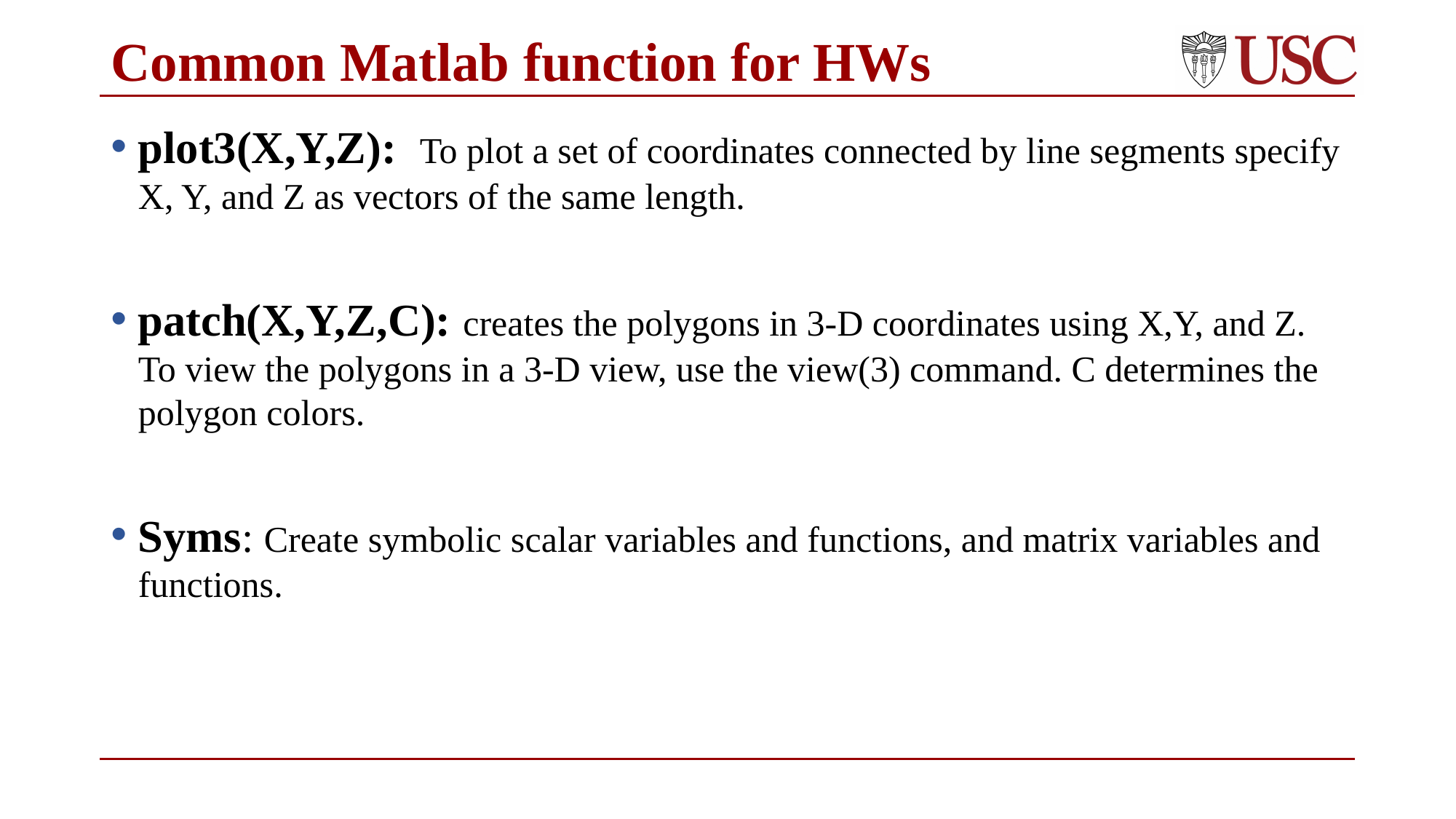

# Common Matlab function for HWs
plot3(X,Y,Z):  To plot a set of coordinates connected by line segments specify X, Y, and Z as vectors of the same length.

patch(X,Y,Z,C): creates the polygons in 3-D coordinates using X,Y, and Z. To view the polygons in a 3-D view, use the view(3) command. C determines the polygon colors.

Syms: Create symbolic scalar variables and functions, and matrix variables and functions.